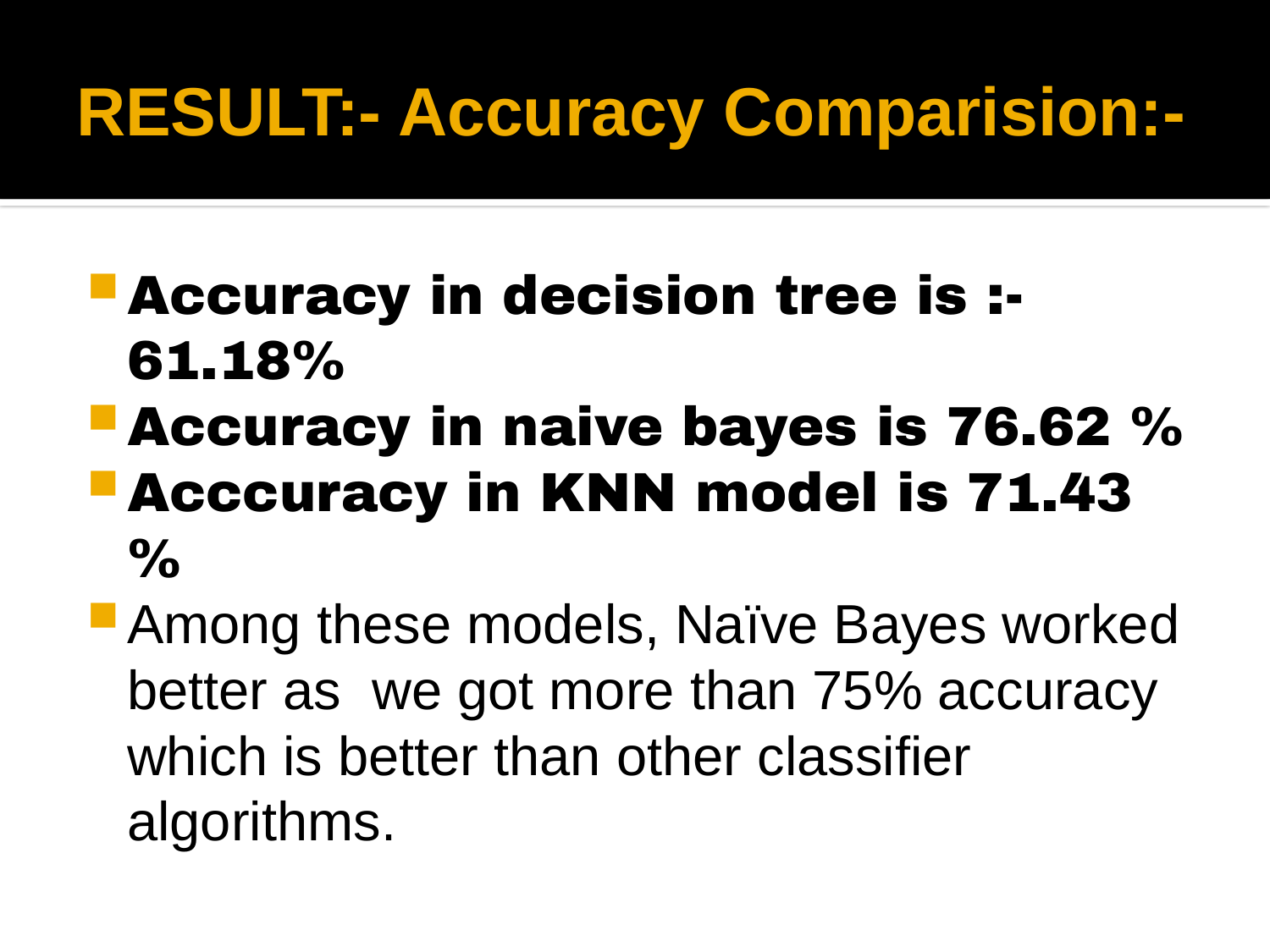

# RESULT:- Accuracy Comparision:-
Accuracy in decision tree is :- 61.18%
Accuracy in naive bayes is 76.62 %
Acccuracy in KNN model is 71.43 %
Among these models, Naïve Bayes worked better as  we got more than 75% accuracy which is better than other classifier algorithms.